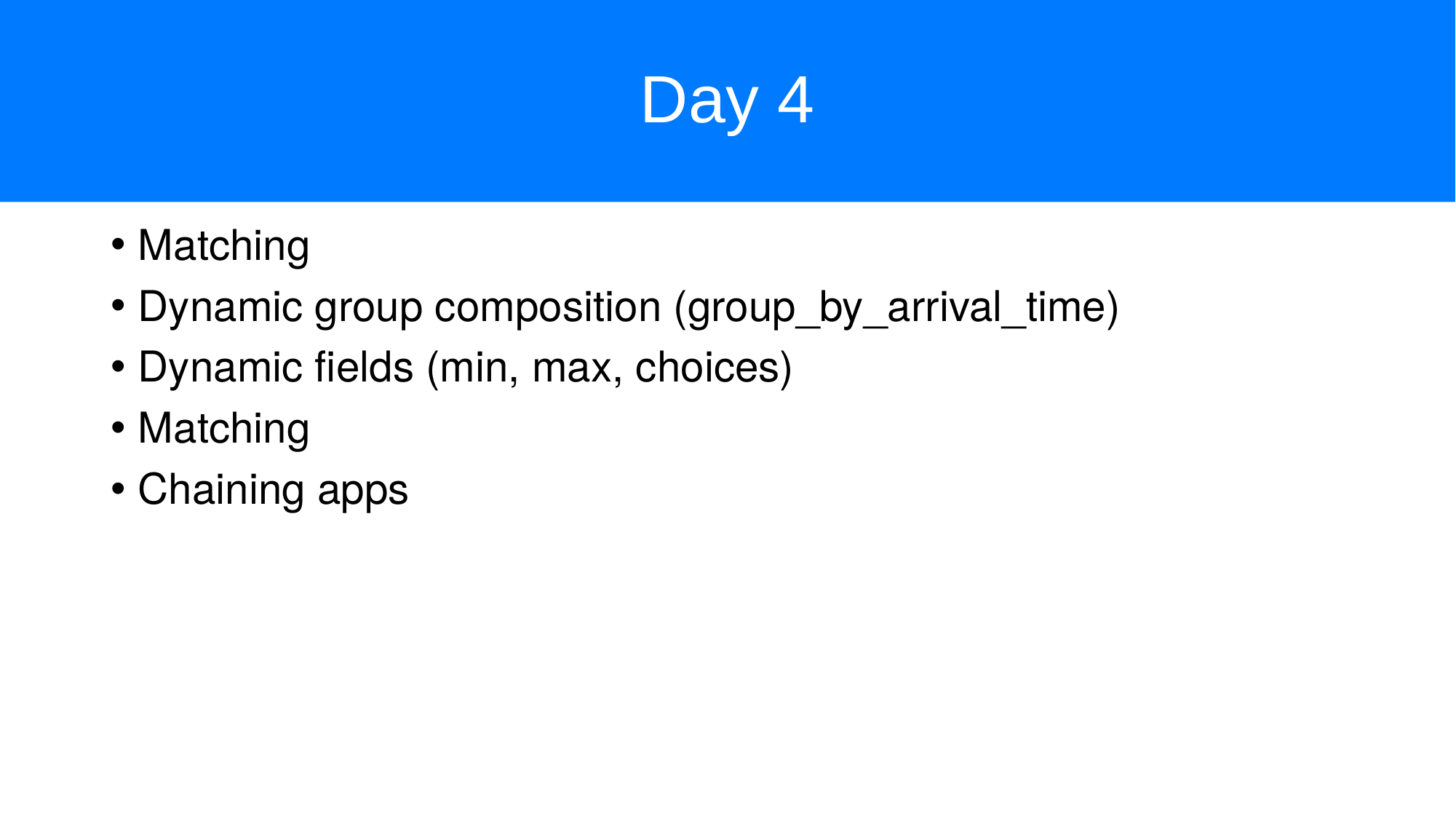

# Day 4
Matching
Dynamic group composition (group_by_arrival_time)
Dynamic fields (min, max, choices)
Matching
Chaining apps